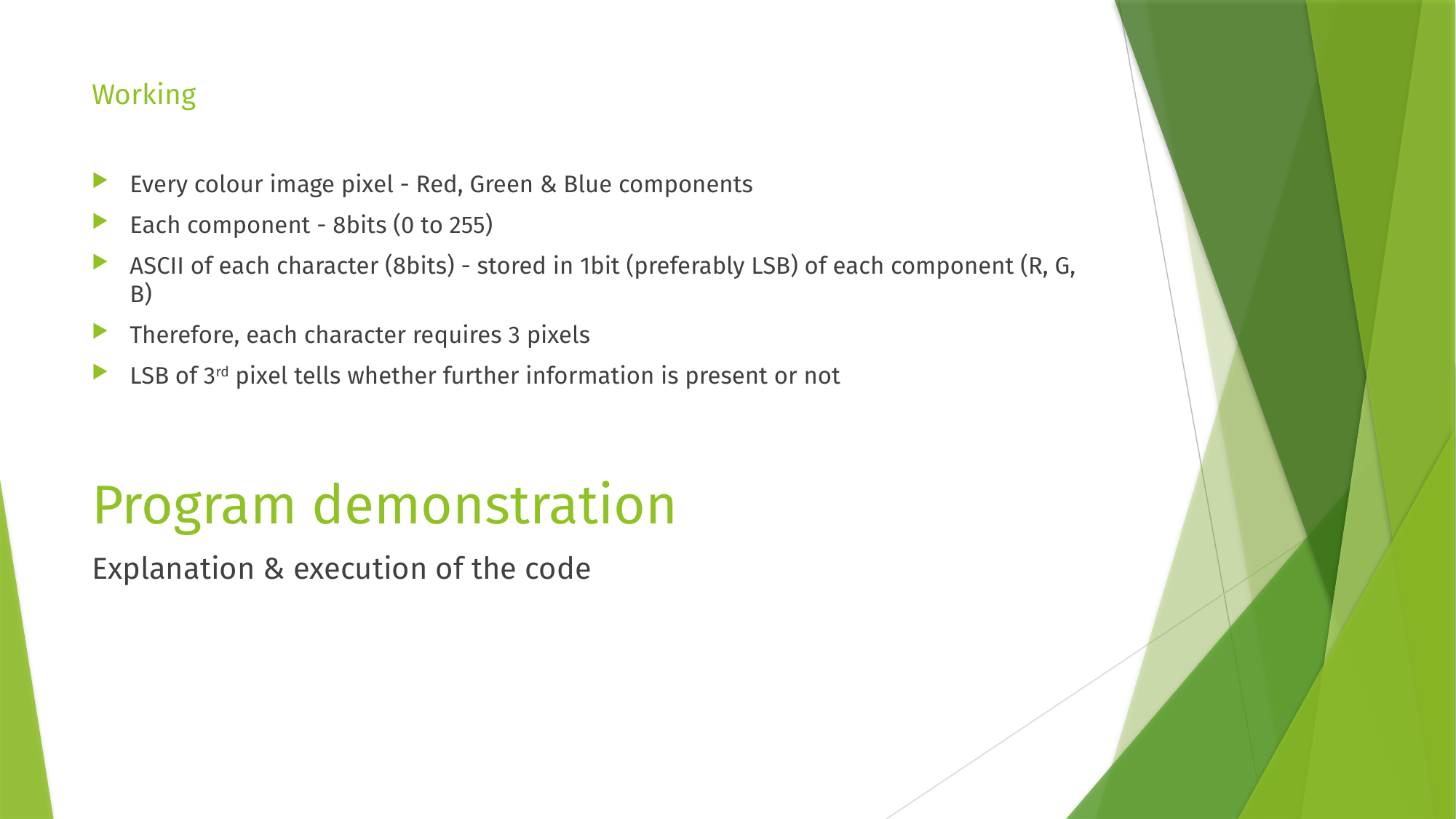

# Working
Every colour image pixel - Red, Green & Blue components
Each component - 8bits (0 to 255)
ASCII of each character (8bits) - stored in 1bit (preferably LSB) of each component (R, G, B)
Therefore, each character requires 3 pixels
LSB of 3rd pixel tells whether further information is present or not
Program demonstration
Explanation & execution of the code